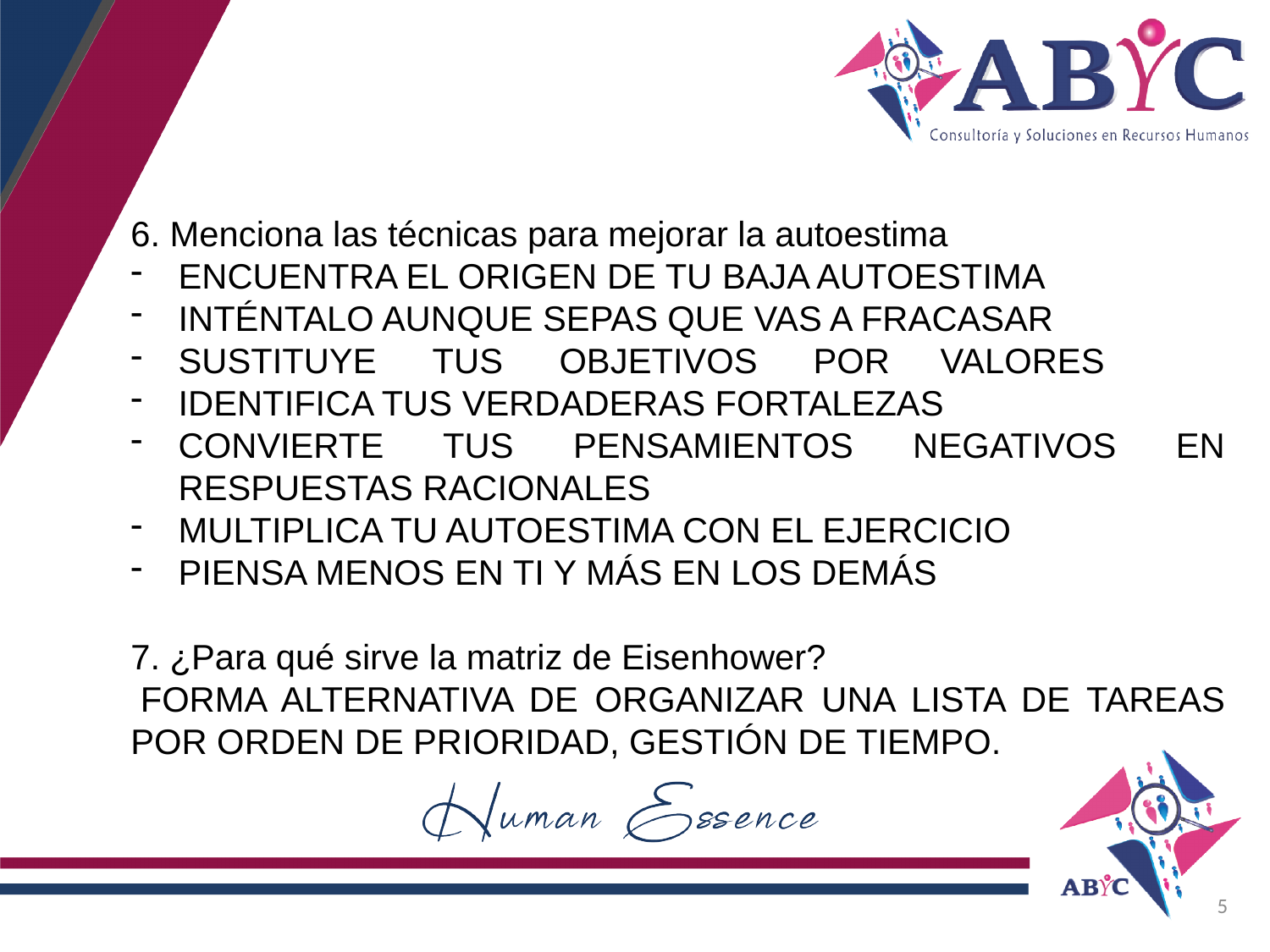

6. Menciona las técnicas para mejorar la autoestima
ENCUENTRA EL ORIGEN DE TU BAJA AUTOESTIMA
INTÉNTALO AUNQUE SEPAS QUE VAS A FRACASAR
SUSTITUYE	TUS	OBJETIVOS	POR	VALORES
IDENTIFICA TUS VERDADERAS FORTALEZAS
CONVIERTE TUS PENSAMIENTOS NEGATIVOS EN RESPUESTAS RACIONALES
MULTIPLICA TU AUTOESTIMA CON EL EJERCICIO
PIENSA MENOS EN TI Y MÁS EN LOS DEMÁS

7. ¿Para qué sirve la matriz de Eisenhower?
 FORMA ALTERNATIVA DE ORGANIZAR UNA LISTA DE TAREAS POR ORDEN DE PRIORIDAD, GESTIÓN DE TIEMPO.
5